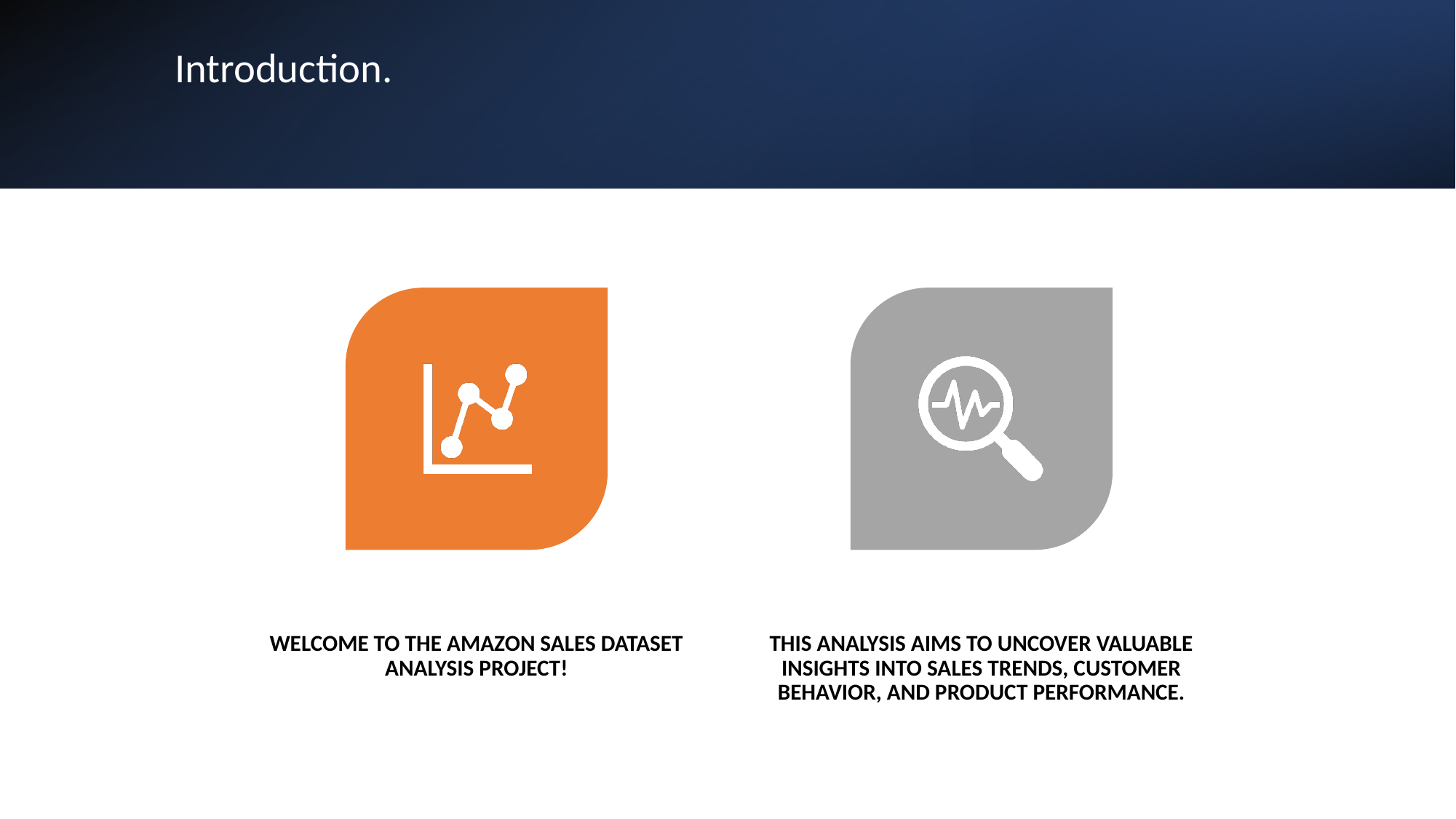

# Introduction.
Welcome to the Amazon Sales Dataset Analysis project!
This analysis aims to uncover valuable insights into sales trends, customer behavior, and product performance.